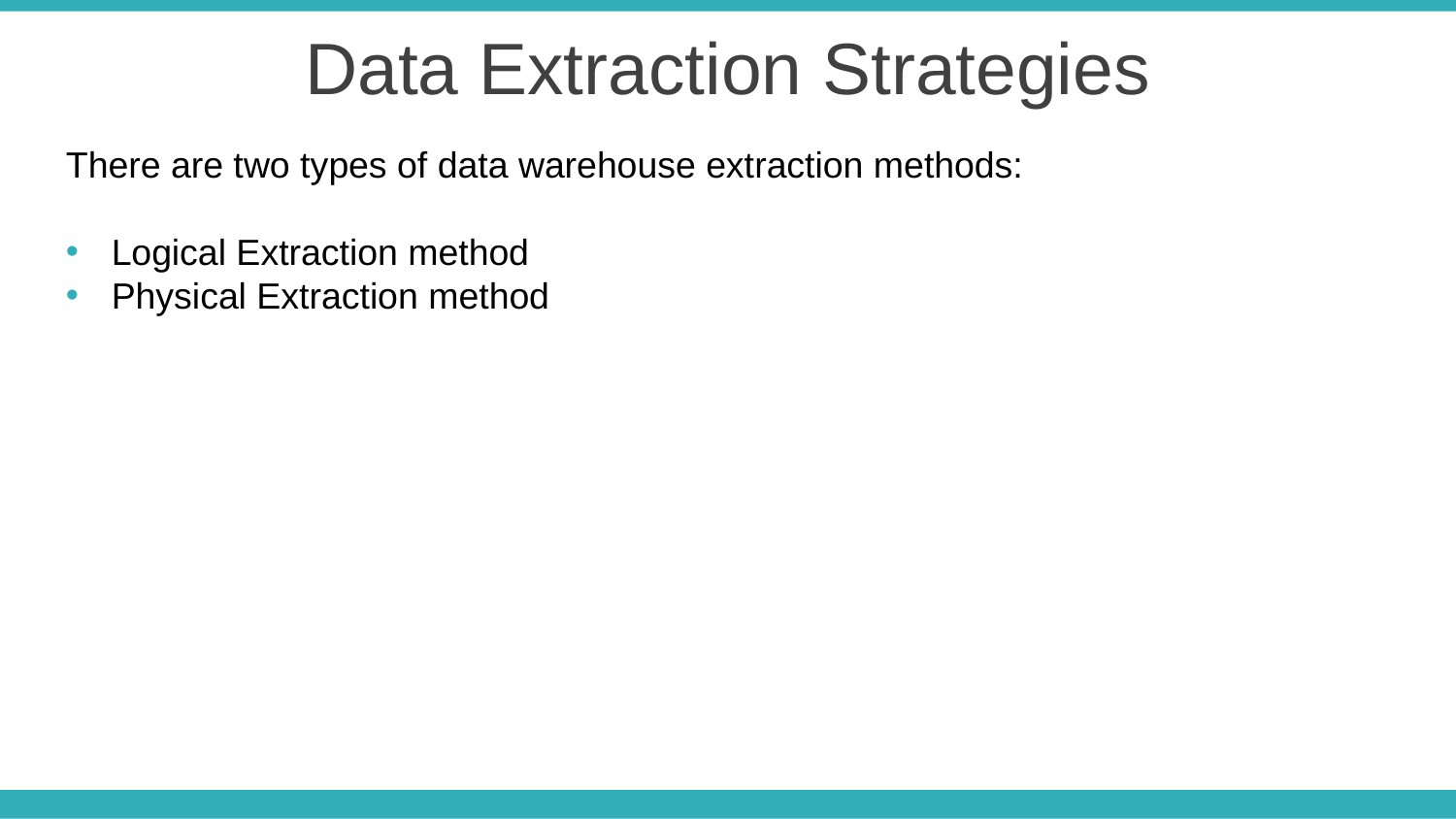

Data Extraction Strategies
There are two types of data warehouse extraction methods:

Logical Extraction method
Physical Extraction method